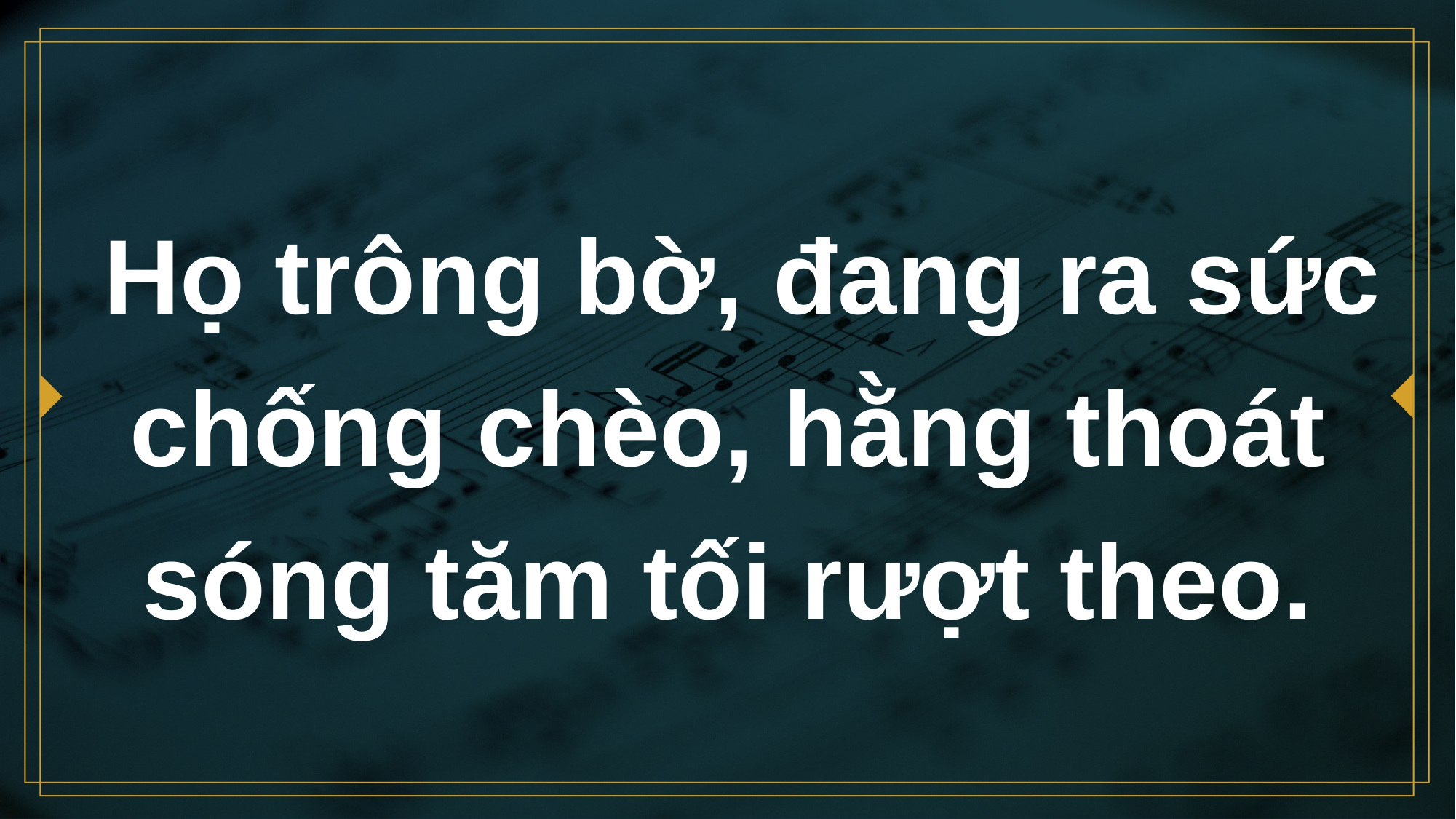

# Họ trông bờ, đang ra sức chống chèo, hằng thoát sóng tăm tối rượt theo.